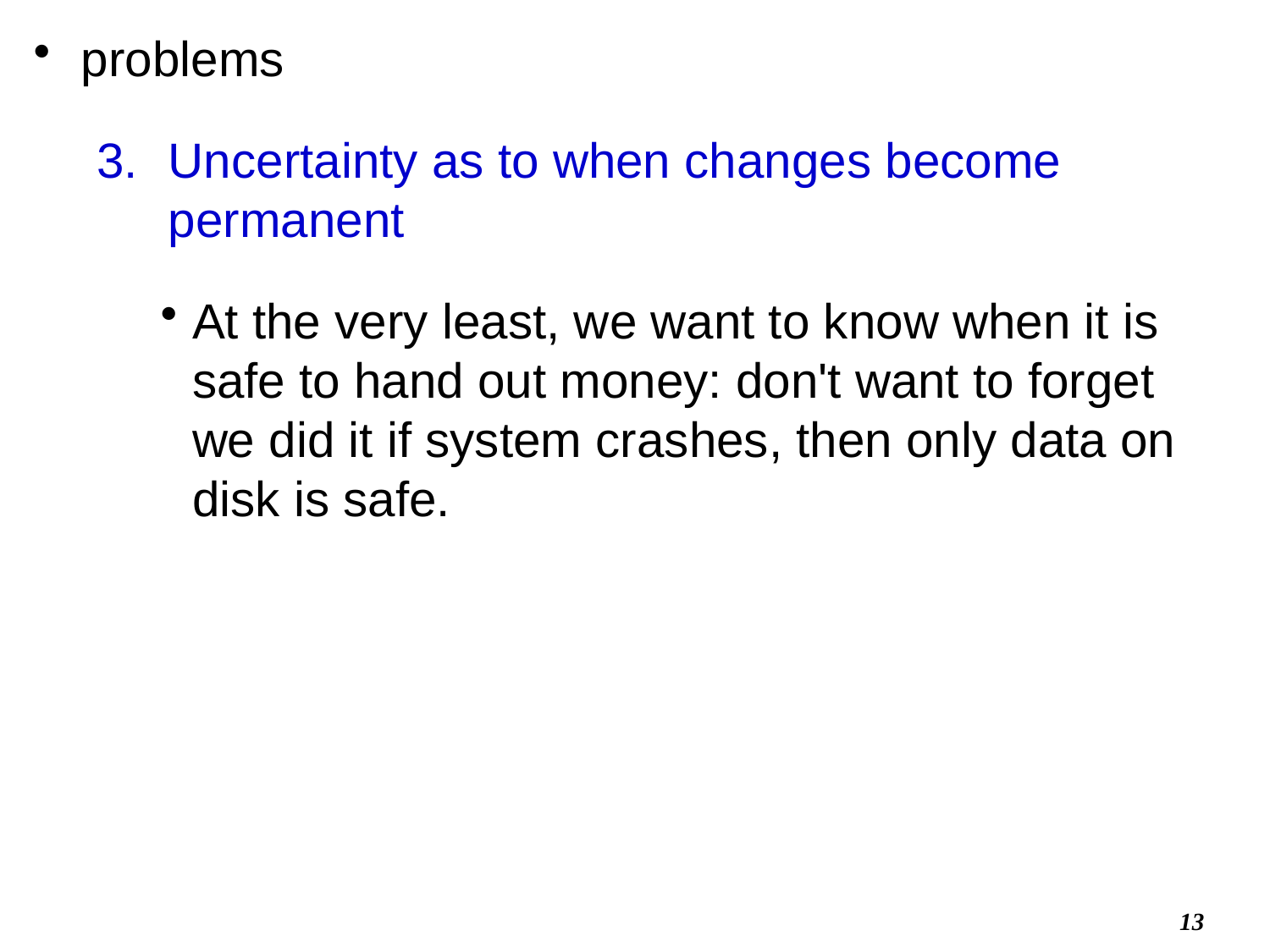

# problems
Uncertainty as to when changes become permanent
At the very least, we want to know when it is safe to hand out money: don't want to forget we did it if system crashes, then only data on disk is safe.
13